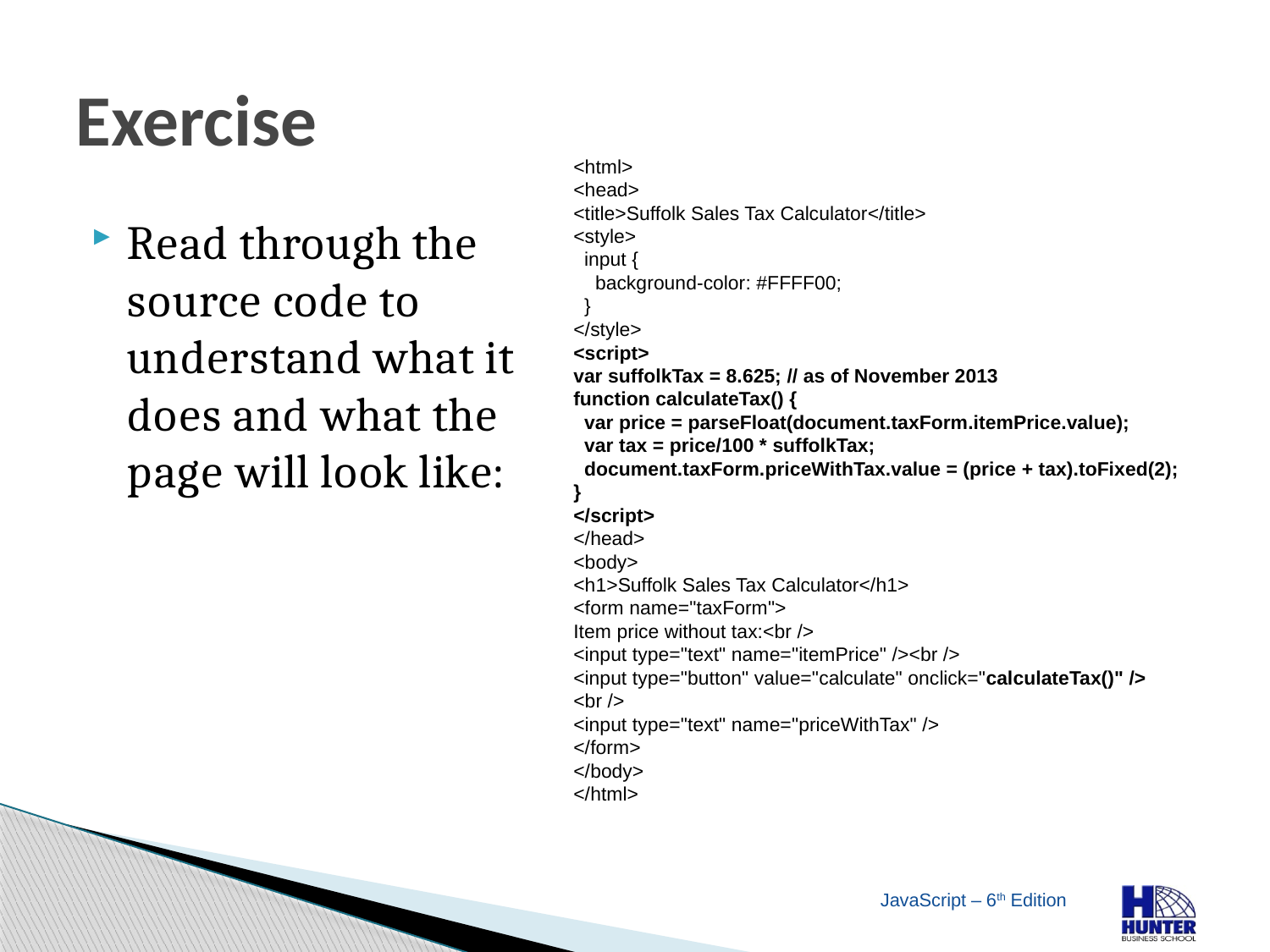

# Exercise
<html>
<head>
<title>Suffolk Sales Tax Calculator</title>
<style>
  input {
    background-color: #FFFF00;
  }
</style>
<script>
var suffolkTax = 8.625; // as of November 2013
function calculateTax() {
  var price = parseFloat(document.taxForm.itemPrice.value);
  var tax = price/100 * suffolkTax;
  document.taxForm.priceWithTax.value = (price + tax).toFixed(2);
}
</script>
</head>
<body>
<h1>Suffolk Sales Tax Calculator</h1>
<form name="taxForm">
Item price without tax:<br />
<input type="text" name="itemPrice" /><br />
<input type="button" value="calculate" onclick="calculateTax()" />
<br />
<input type="text" name="priceWithTax" />
</form>
</body>
</html>
Read through the source code to understand what it does and what the page will look like: